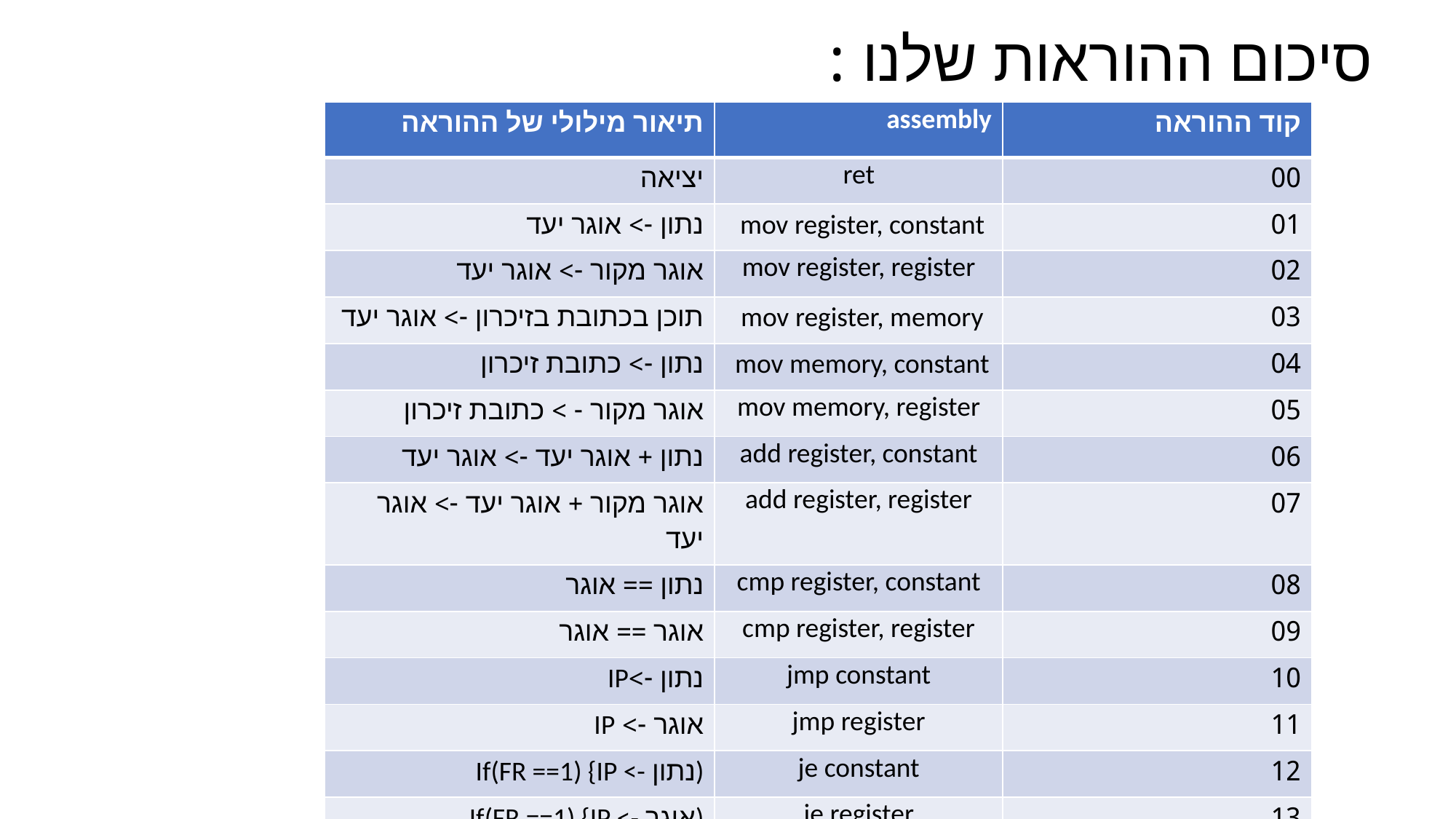

# סיכום ההוראות שלנו :
| תיאור מילולי של ההוראה | assembly | קוד ההוראה |
| --- | --- | --- |
| יציאה | ret | 00 |
| נתון -> אוגר יעד | mov register, constant | 01 |
| אוגר מקור -> אוגר יעד | mov register, register | 02 |
| תוכן בכתובת בזיכרון -> אוגר יעד | mov register, memory | 03 |
| נתון -> כתובת זיכרון | mov memory, constant | 04 |
| אוגר מקור - > כתובת זיכרון | mov memory, register | 05 |
| נתון + אוגר יעד -> אוגר יעד | add register, constant | 06 |
| אוגר מקור + אוגר יעד -> אוגר יעד | add register, register | 07 |
| נתון == אוגר | cmp register, constant | 08 |
| אוגר == אוגר | cmp register, register | 09 |
| נתון ->IP | jmp constant | 10 |
| אוגר -> IP | jmp register | 11 |
| If(FR ==1) {IP <- נתון) | je constant | 12 |
| If(FR ==1) {IP <- אוגר) | je register | 13 |